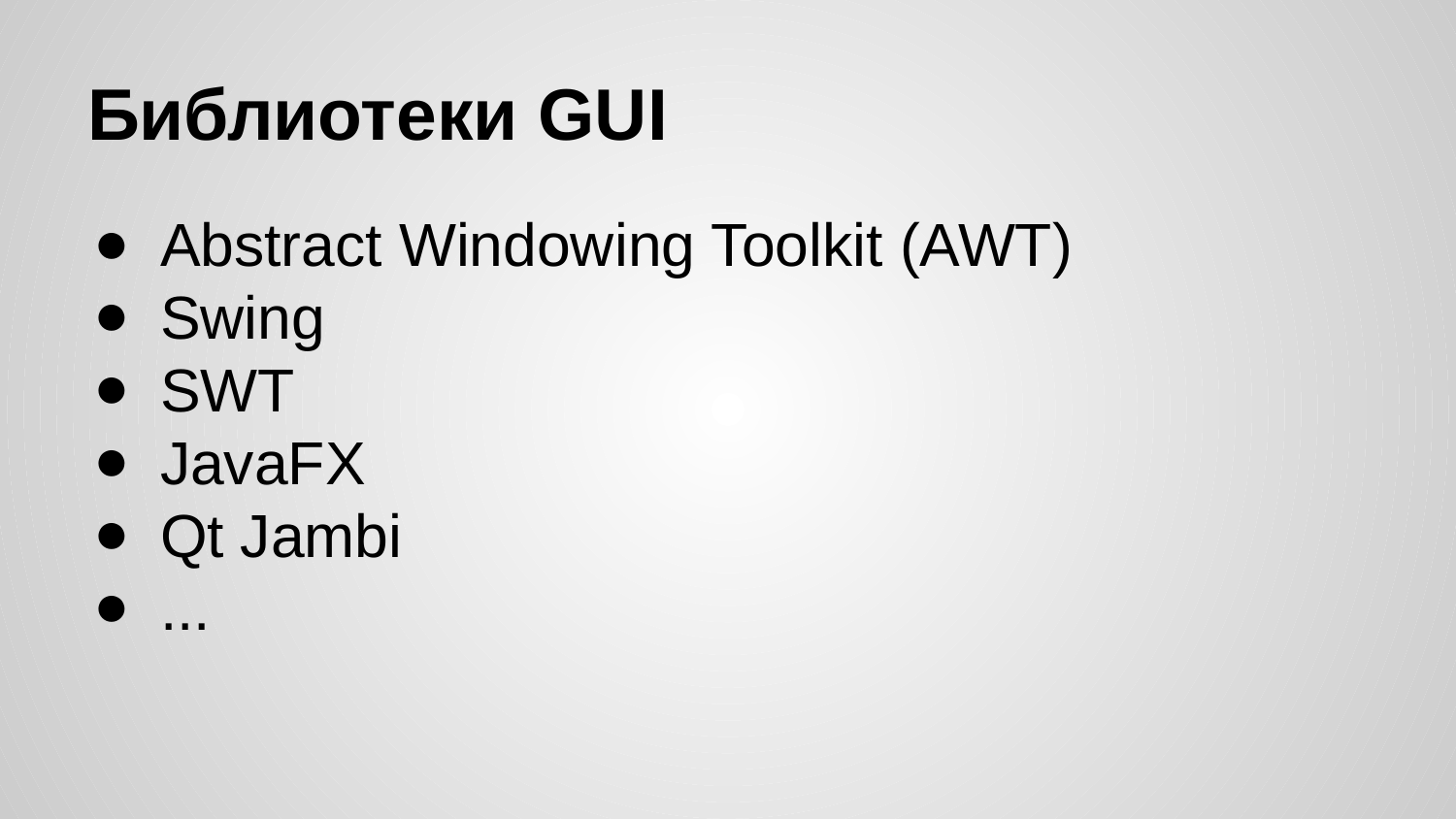

# Библиотеки GUI
Abstract Windowing Toolkit (AWT)
Swing
SWT
JavaFX
Qt Jambi
...